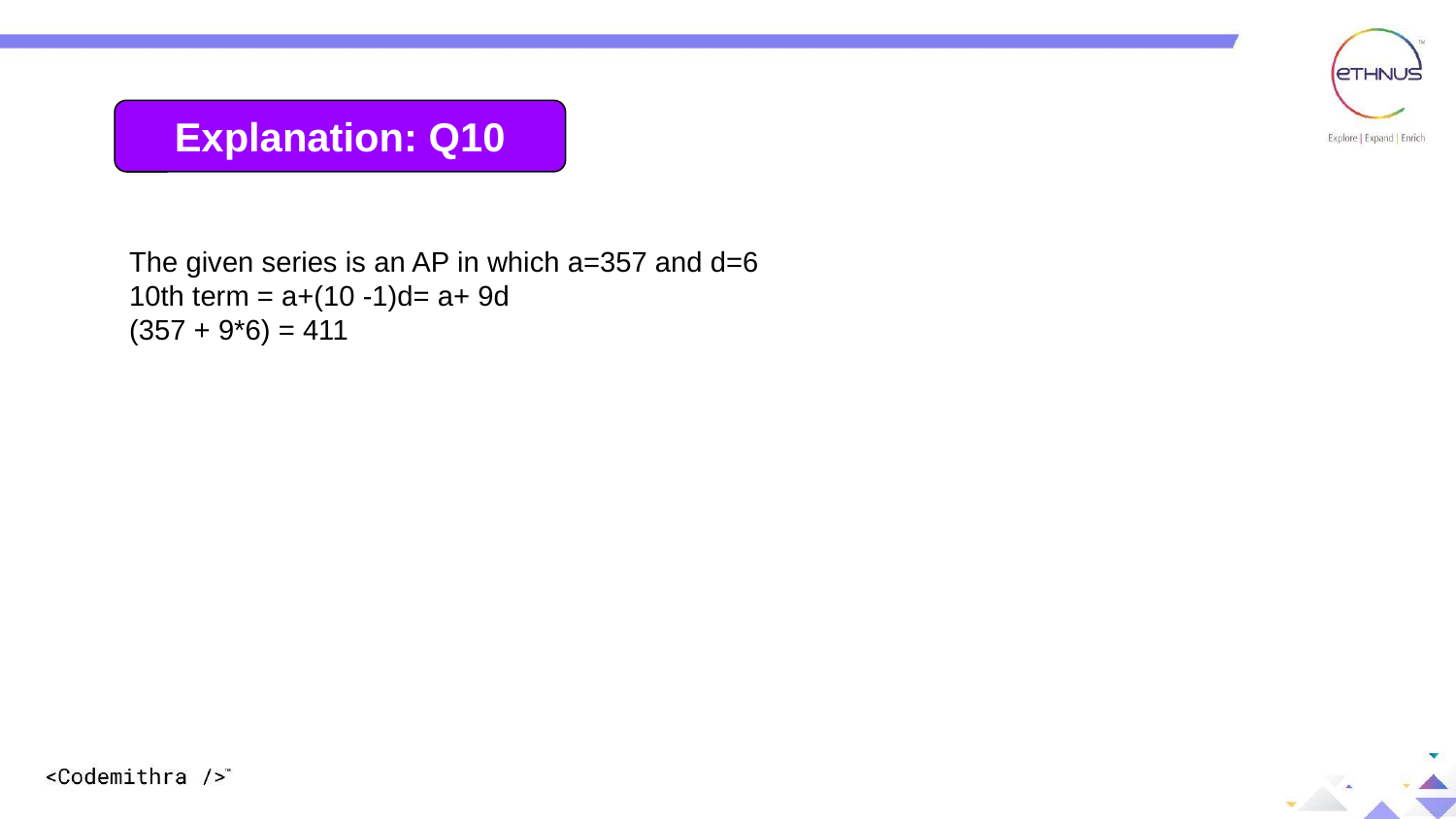

Explanation: Q10

The given series is an AP in which a=357 and d=6
10th term = a+(10 -1)d= a+ 9d
(357 + 9*6) = 411